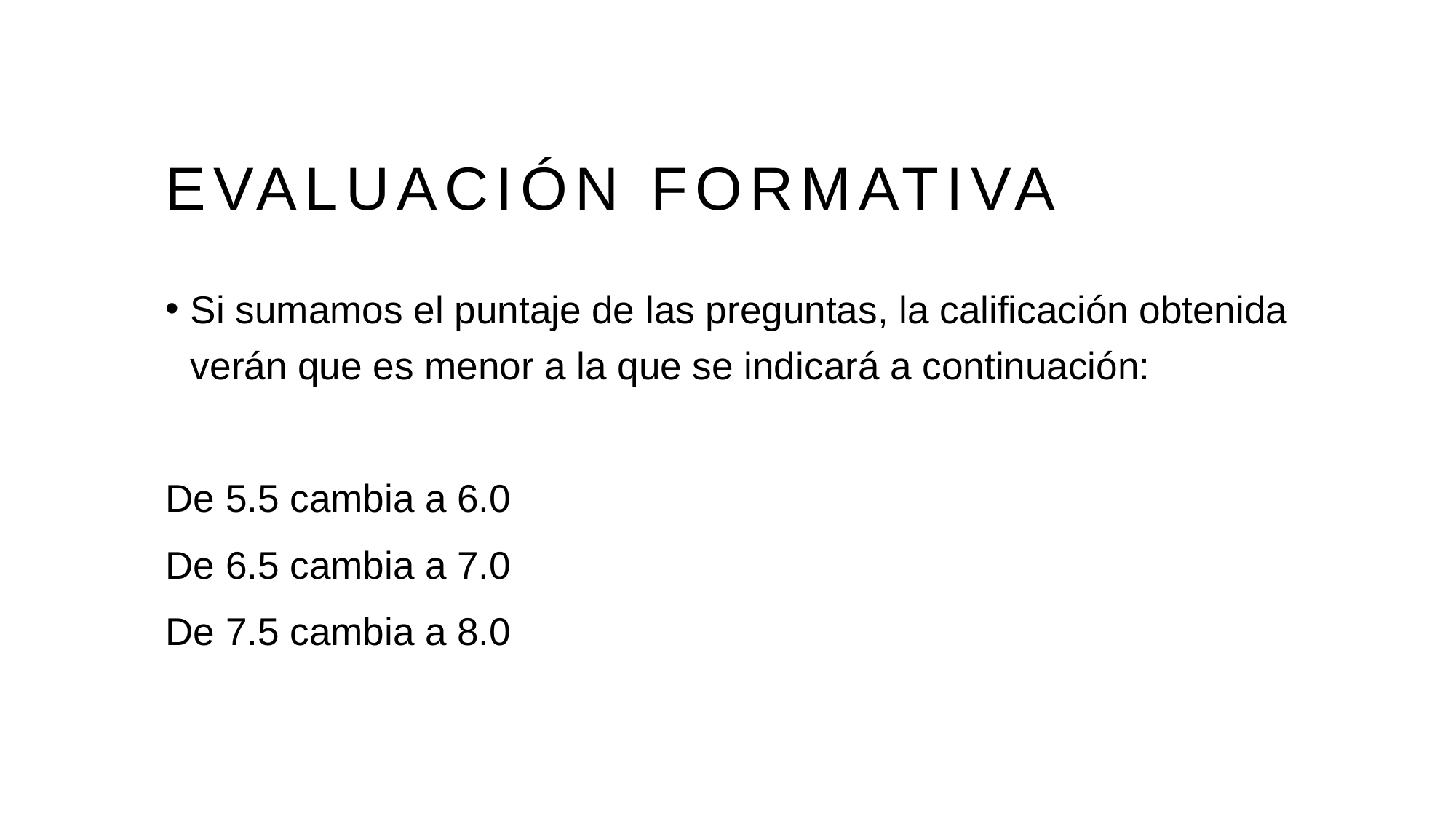

# Evaluación formativa
Si sumamos el puntaje de las preguntas, la calificación obtenida verán que es menor a la que se indicará a continuación:

De 5.5 cambia a 6.0
De 6.5 cambia a 7.0
De 7.5 cambia a 8.0